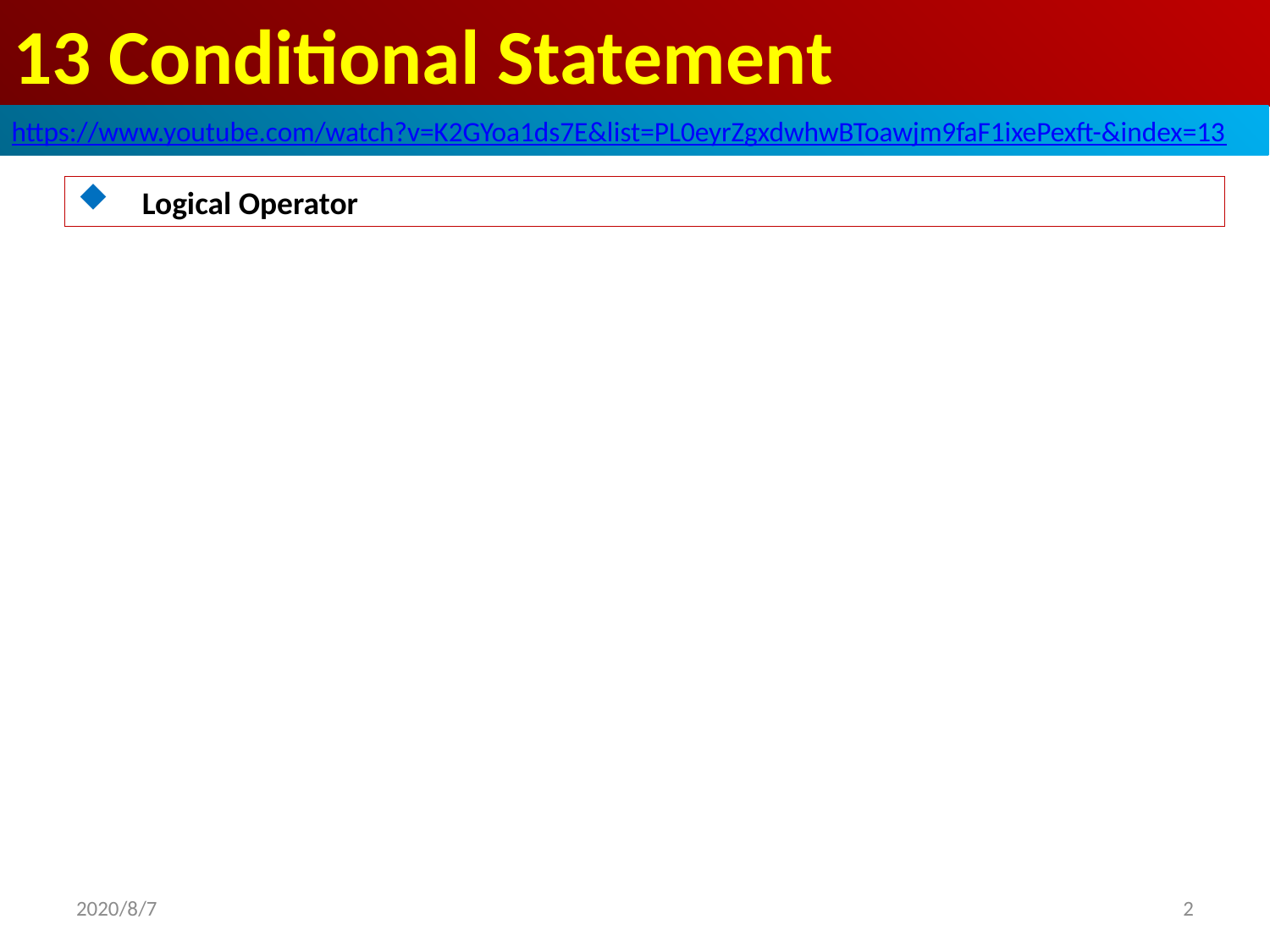

# 13 Conditional Statement
https://www.youtube.com/watch?v=K2GYoa1ds7E&list=PL0eyrZgxdwhwBToawjm9faF1ixePexft-&index=13
Logical Operator
2
2020/8/7